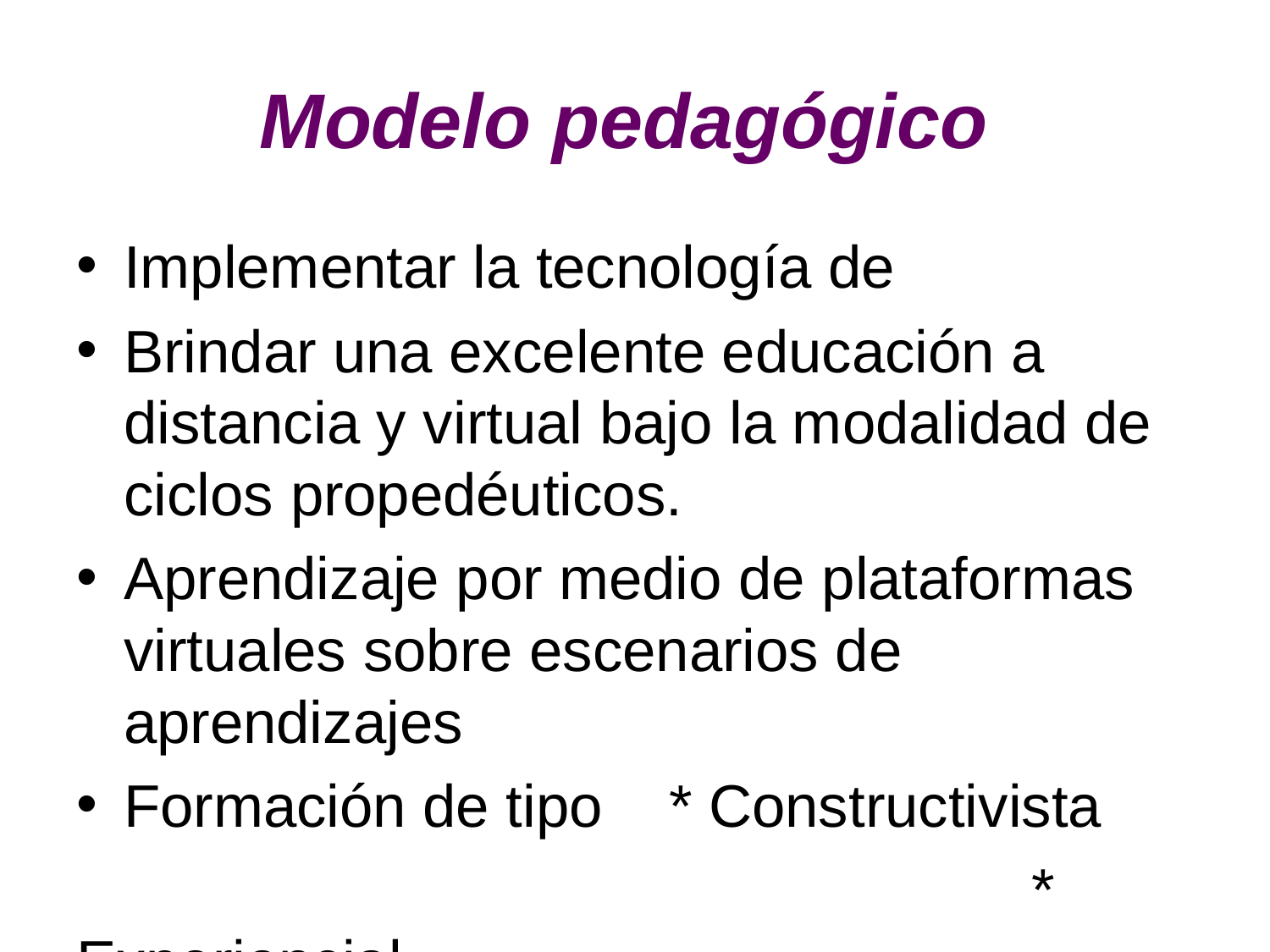

# Modelo pedagógico
Implementar la tecnología de
Brindar una excelente educación a distancia y virtual bajo la modalidad de ciclos propedéuticos.
Aprendizaje por medio de plataformas virtuales sobre escenarios de aprendizajes
Formación de tipo    * Constructivista
							    * Experiencial
							    * Colaborativo